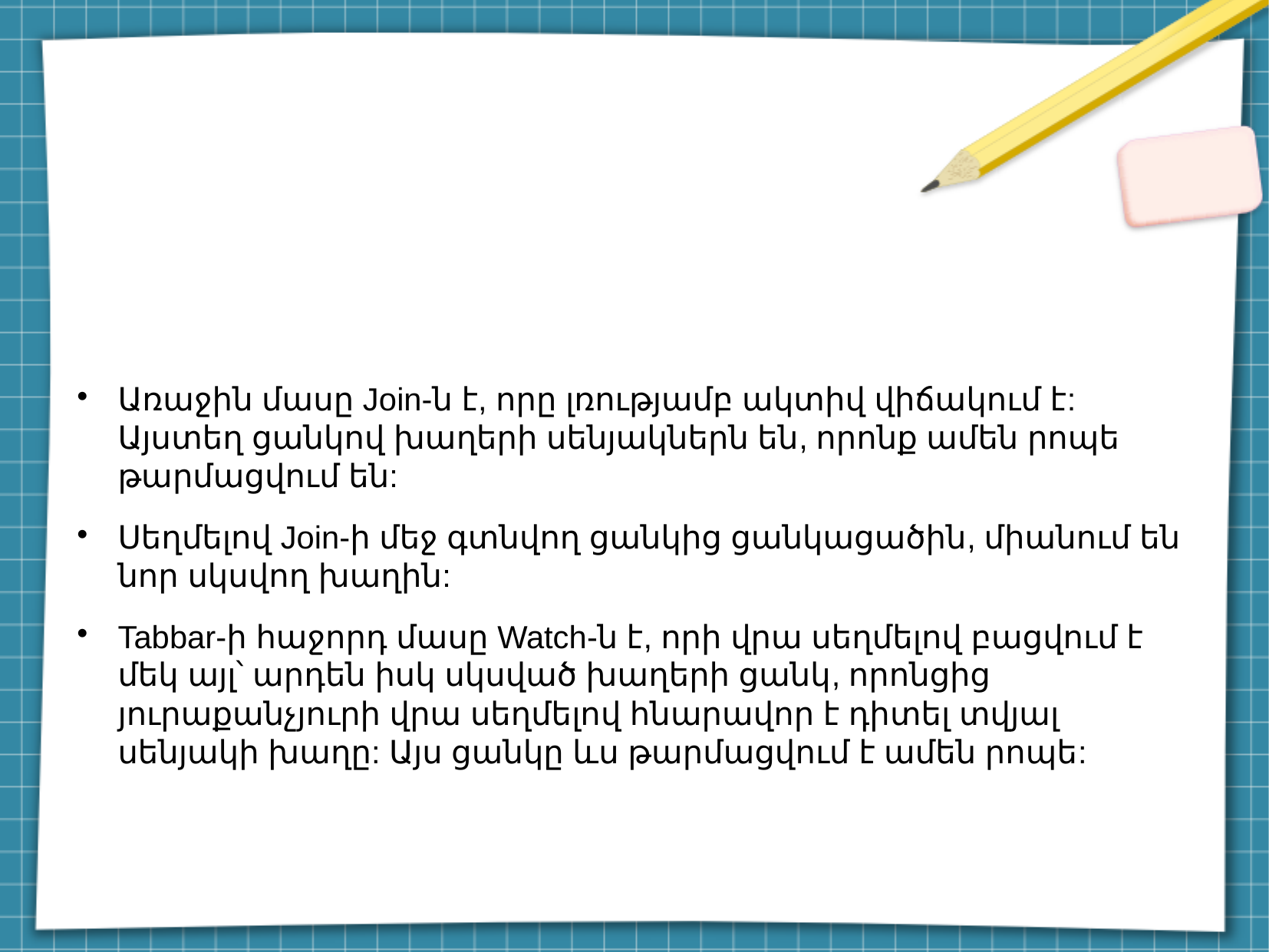

Առաջին մասը Join-ն է, որը լռությամբ ակտիվ վիճակում է: Այստեղ ցանկով խաղերի սենյակներն են, որոնք ամեն րոպե թարմացվում են:
Սեղմելով Join-ի մեջ գտնվող ցանկից ցանկացածին, միանում են նոր սկսվող խաղին:
Tabbar-ի հաջորդ մասը Watch-ն է, որի վրա սեղմելով բացվում է մեկ այլ՝ արդեն իսկ սկսված խաղերի ցանկ, որոնցից յուրաքանչյուրի վրա սեղմելով հնարավոր է դիտել տվյալ սենյակի խաղը: Այս ցանկը ևս թարմացվում է ամեն րոպե: